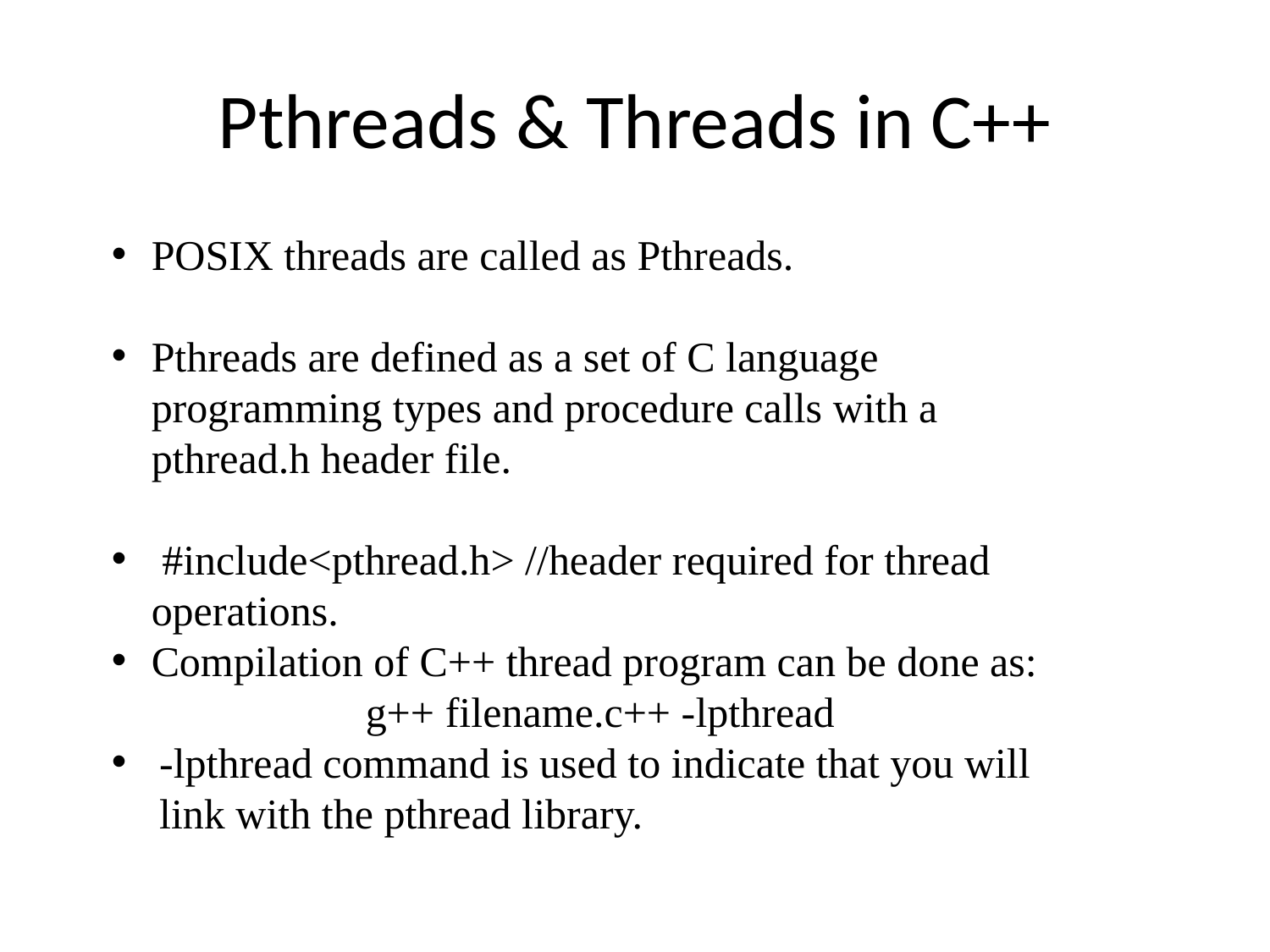

# Pthreads & Threads in C++
POSIX threads are called as Pthreads.

Pthreads are defined as a set of C language programming types and procedure calls with a pthread.h header file.

 #include<pthread.h> //header required for thread operations.
Compilation of C++ thread program can be done as:
		g++ filename.c++ -lpthread
-lpthread command is used to indicate that you will link with the pthread library.